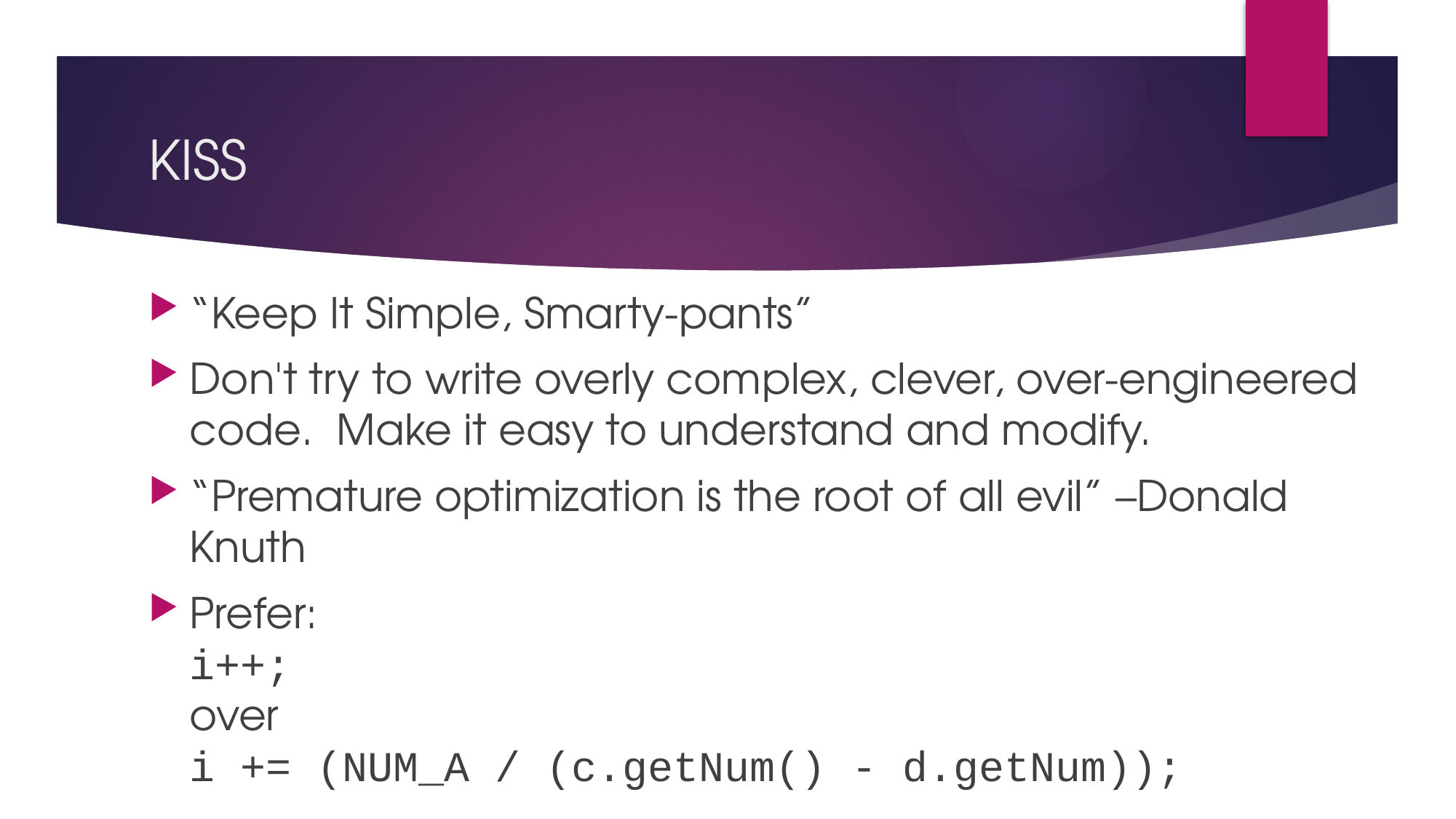

# KISS
“Keep It Simple, Smarty-pants”
Don't try to write overly complex, clever, over-engineered code.  Make it easy to understand and modify.
“Premature optimization is the root of all evil” –Donald Knuth
Prefer:
i++;
over
i += (NUM_A / (c.getNum() - d.getNum));